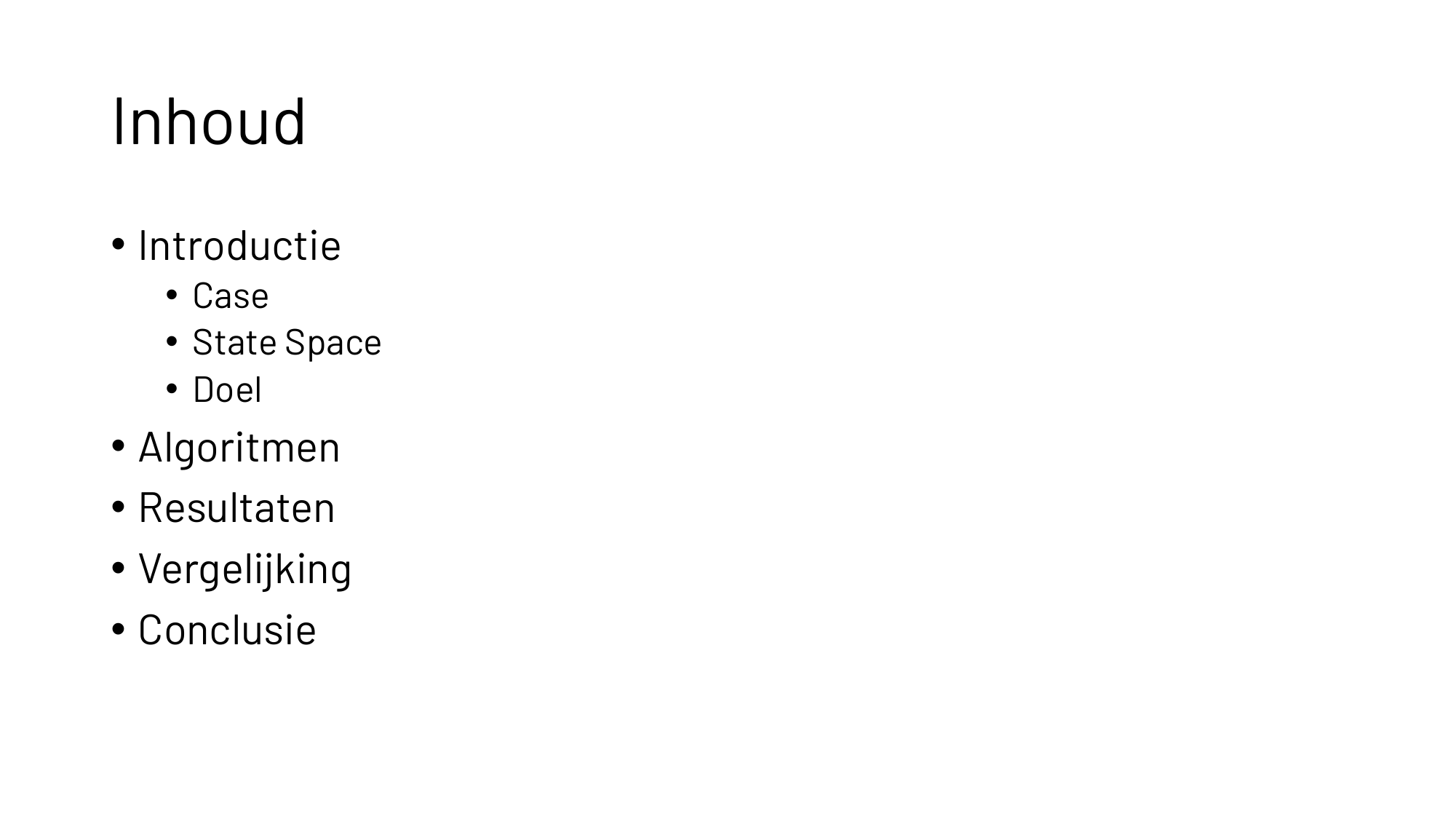

# Inhoud
Introductie
Case
State Space
Doel
Algoritmen
Resultaten
Vergelijking
Conclusie